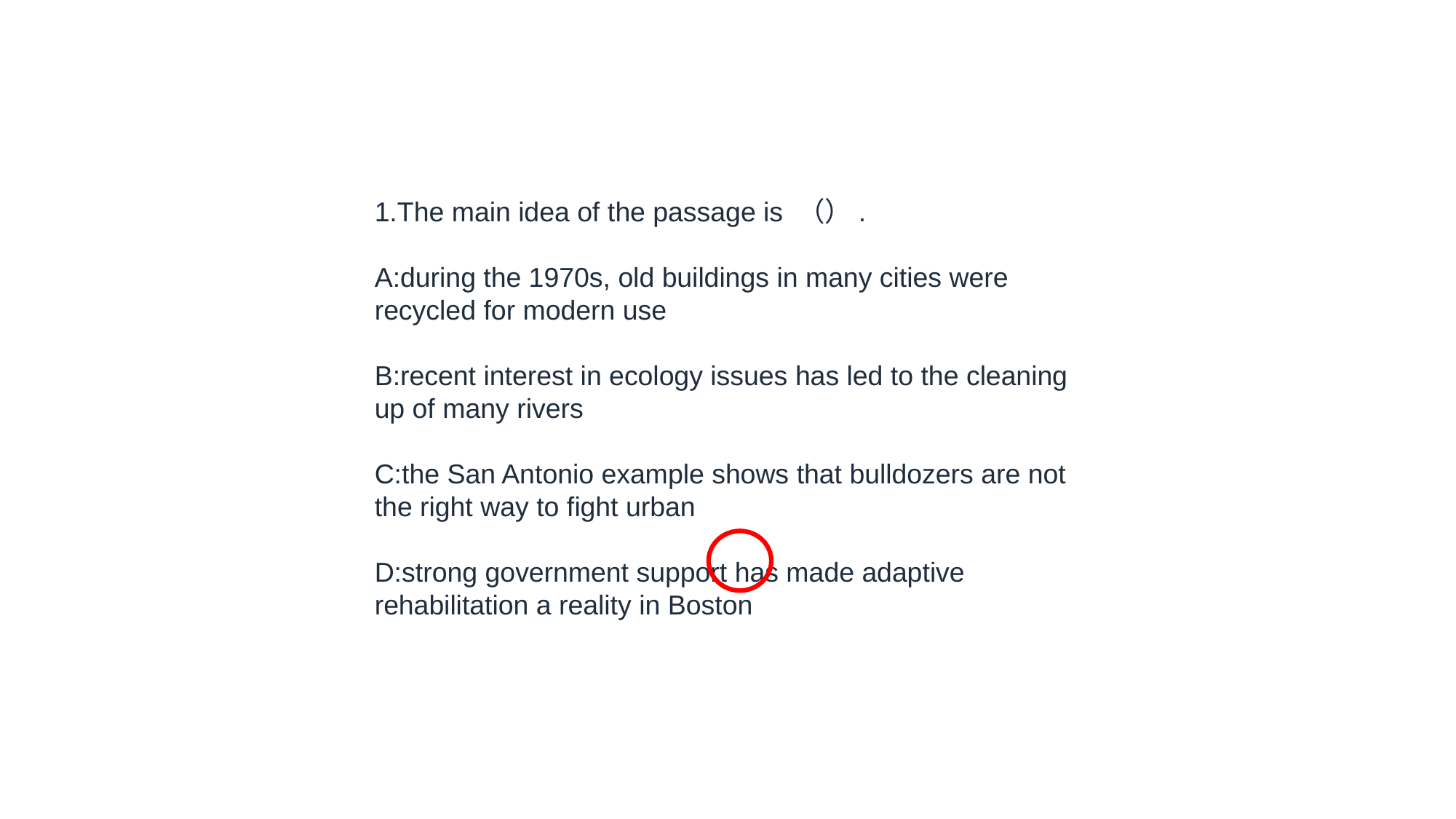

1.The main idea of the passage is （）.
A:during the 1970s, old buildings in many cities were recycled for modern use
B:recent interest in ecology issues has led to the cleaning up of many rivers
C:the San Antonio example shows that bulldozers are not the right way to fight urban
D:strong government support has made adaptive rehabilitation a reality in Boston